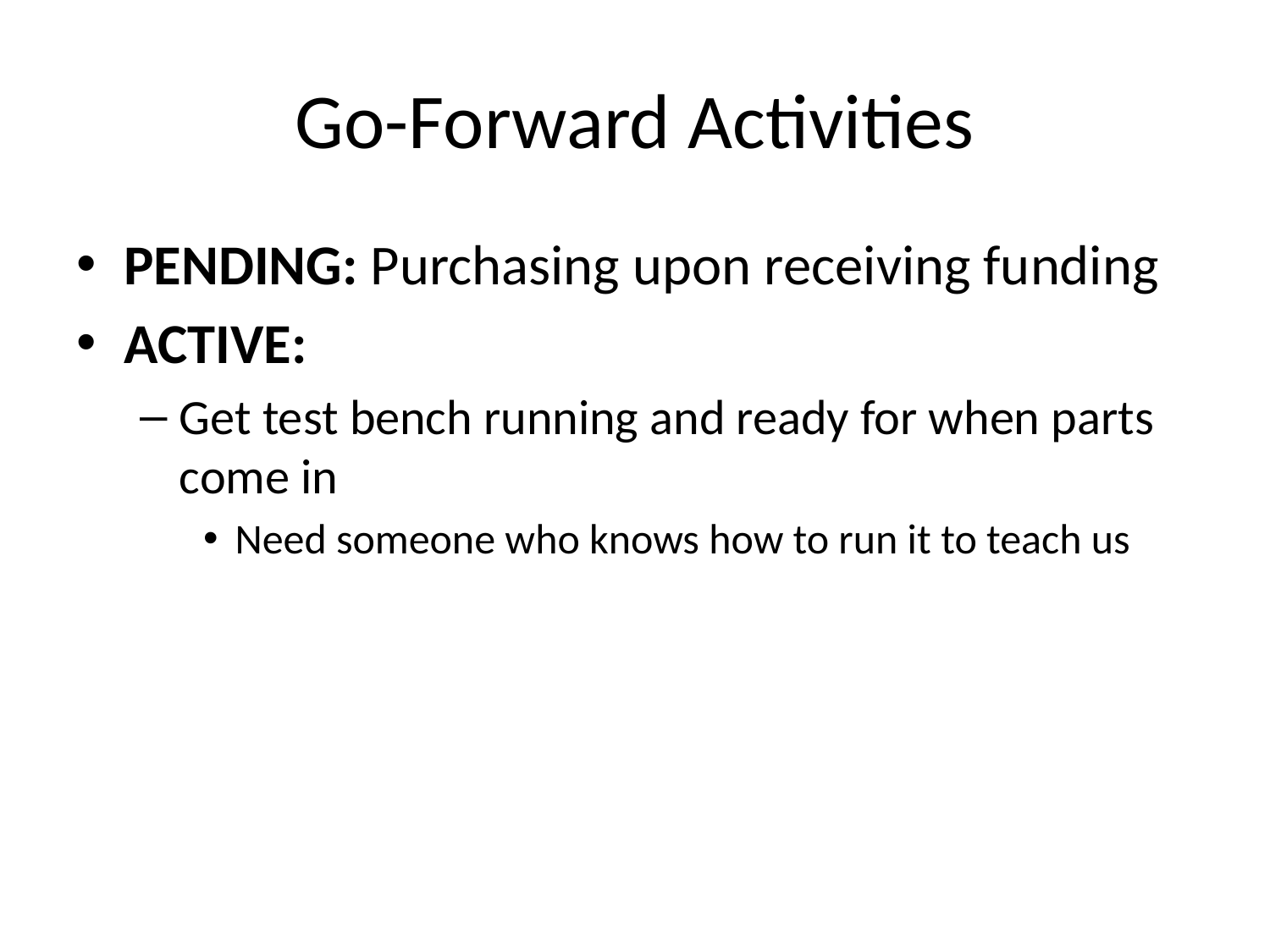

# Go-Forward Activities
PENDING: Purchasing upon receiving funding
ACTIVE:
Get test bench running and ready for when parts come in
Need someone who knows how to run it to teach us